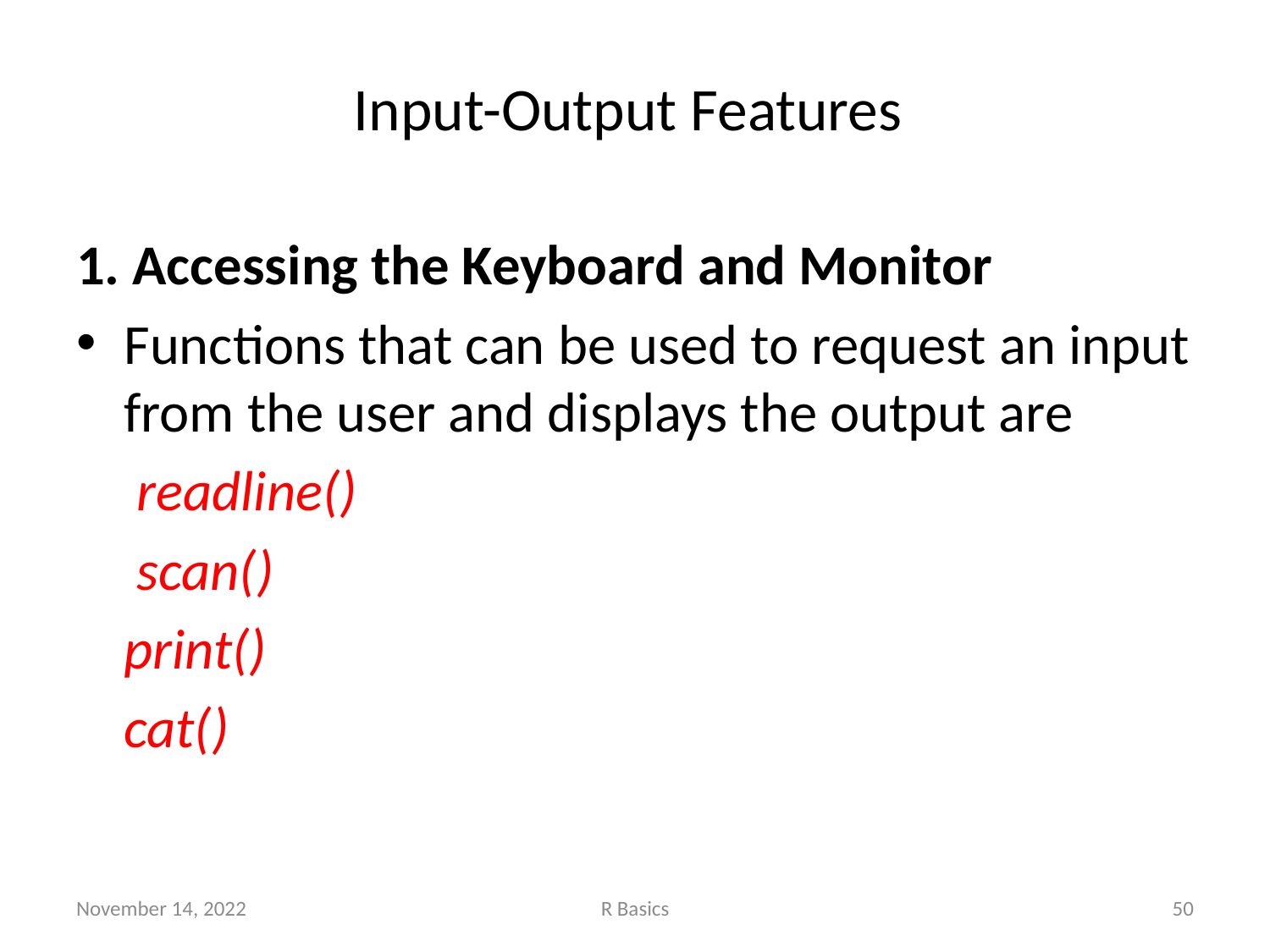

# Input-Output Features
1. Accessing the Keyboard and Monitor
Functions that can be used to request an input from the user and displays the output are
	 readline()
	 scan()
	print()
	cat()
November 14, 2022
R Basics
50